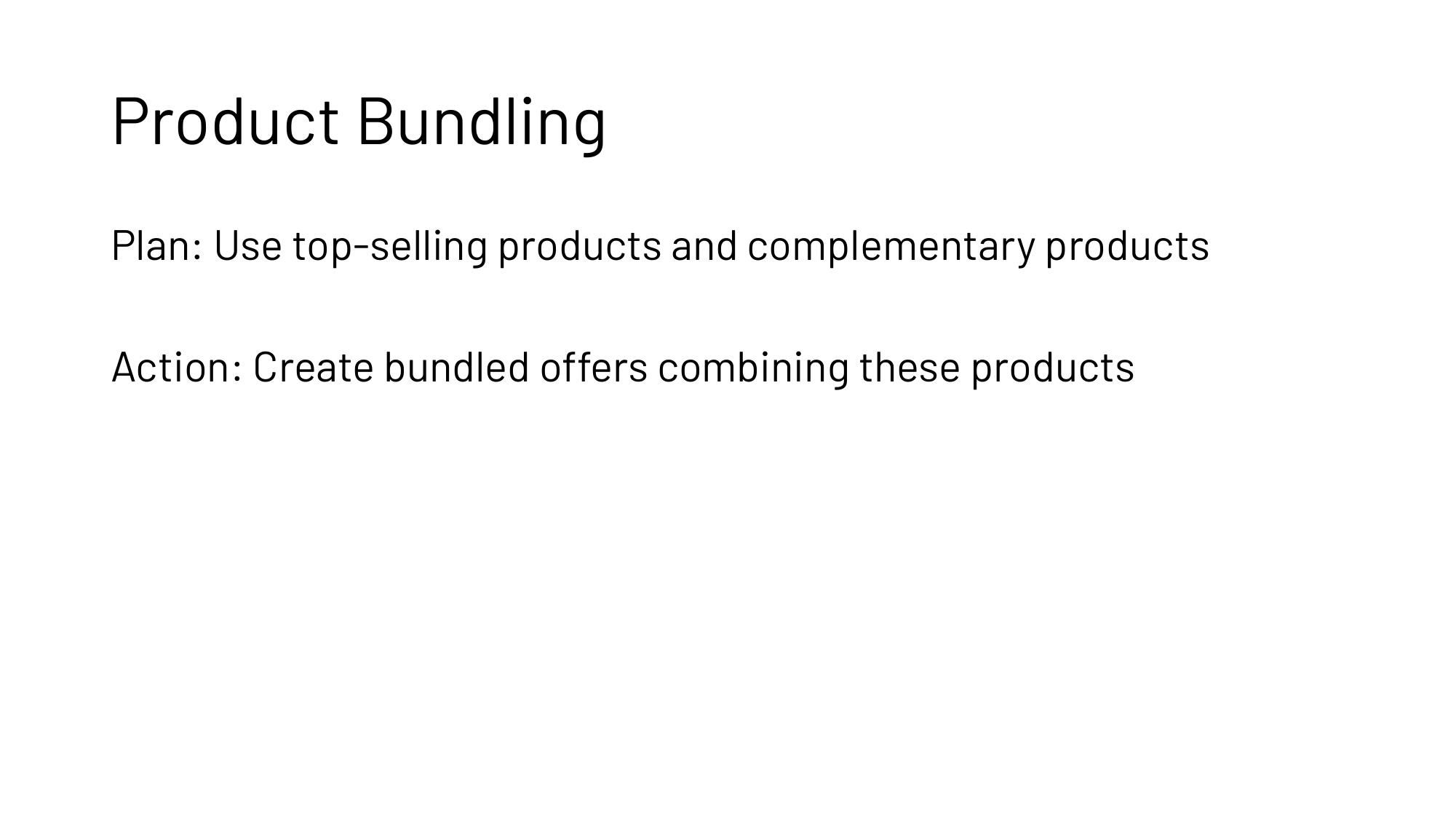

# Product Bundling
Plan: Use top-selling products and complementary products

Action: Create bundled offers combining these products